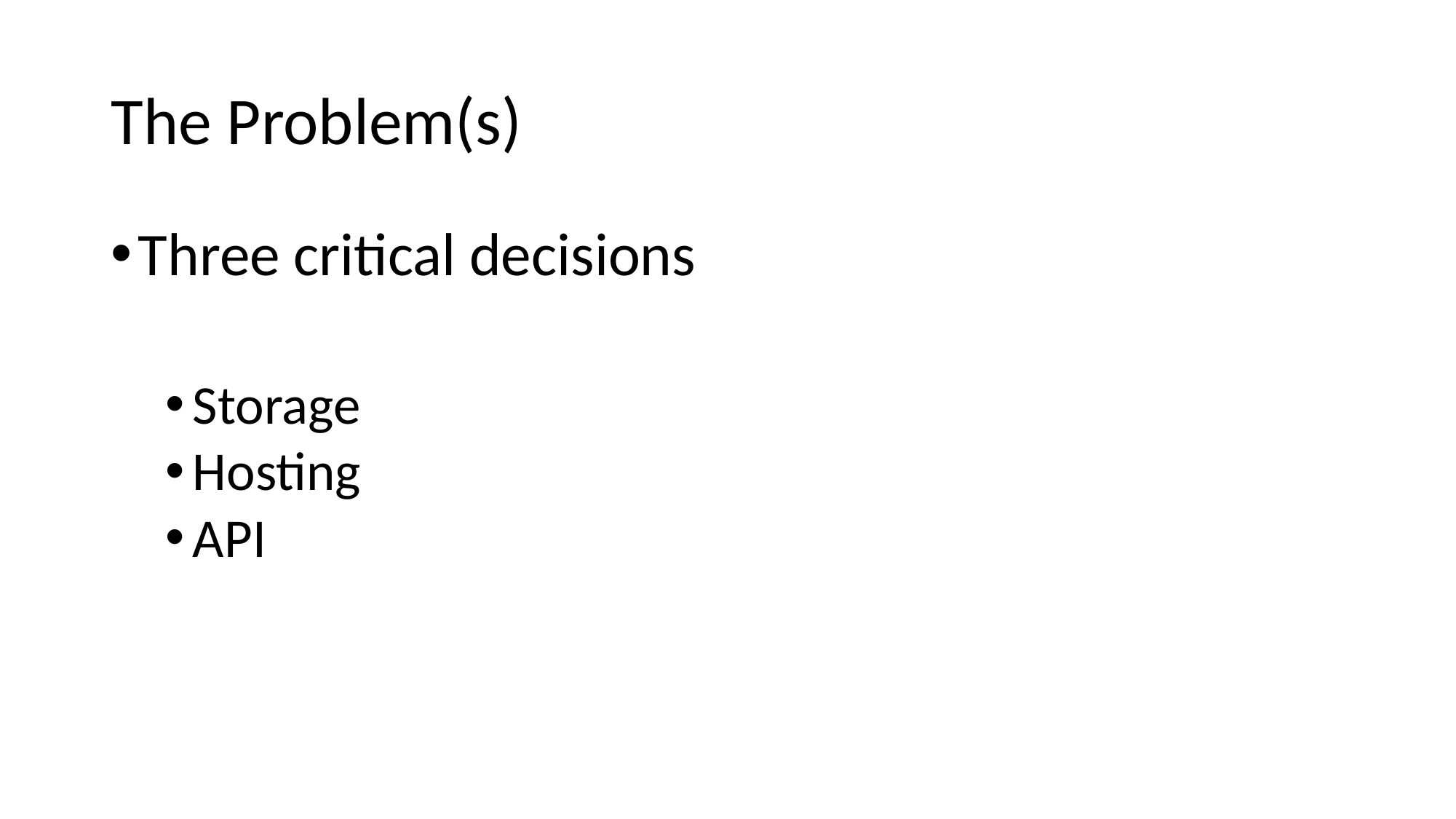

# The Problem(s)
Three critical decisions

Storage
Hosting
API